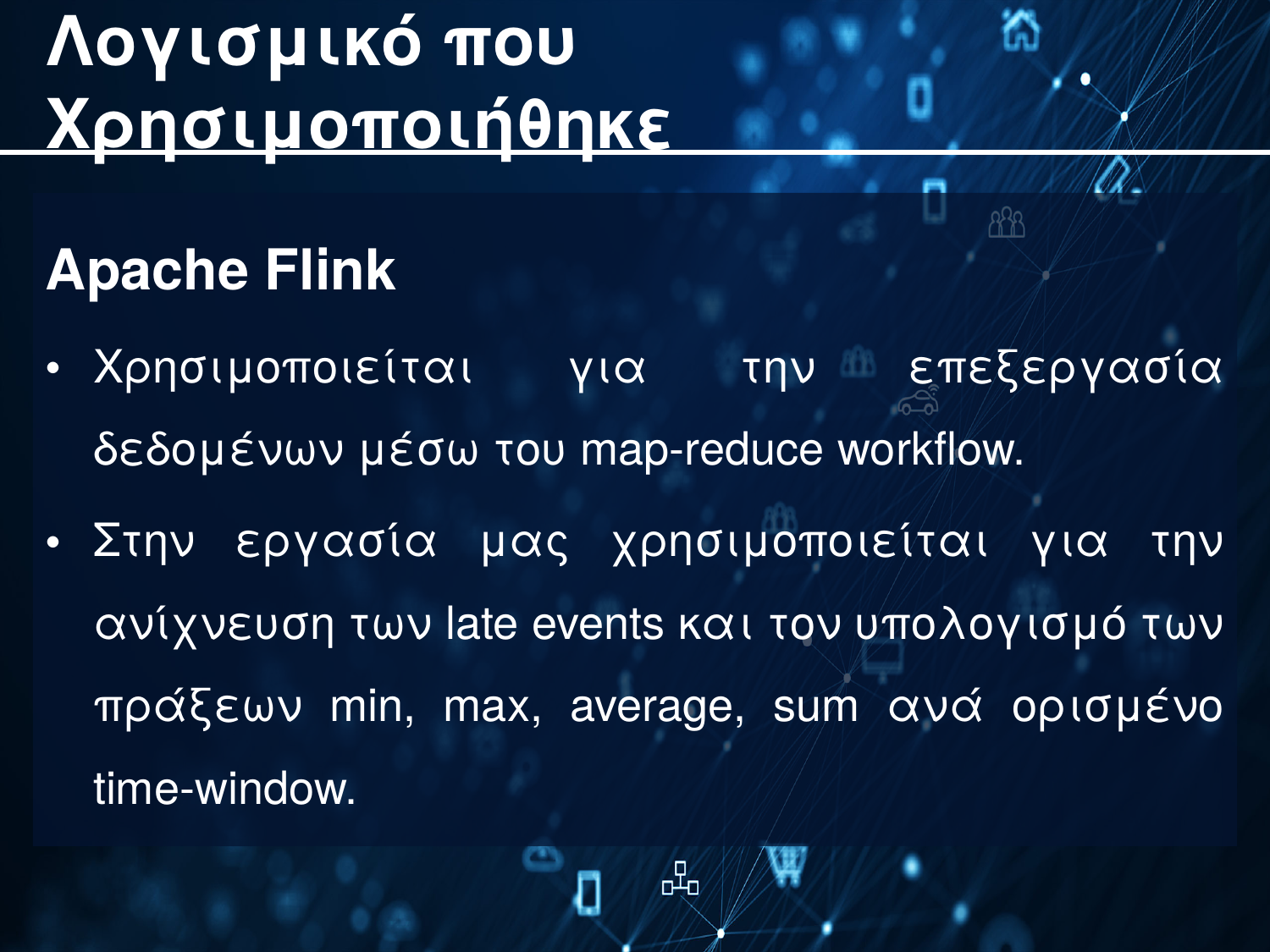

# Λογισμικό που Χρησιμοποιήθηκε
Apache Flink
Χρησιμοποιείται για την επεξεργασία δεδομένων μέσω του map-reduce workflow.
Στην εργασία μας χρησιμοποιείται για την ανίχνευση των late events και τον υπολογισμό των πράξεων min, max, average, sum ανά ορισμένο time-window.